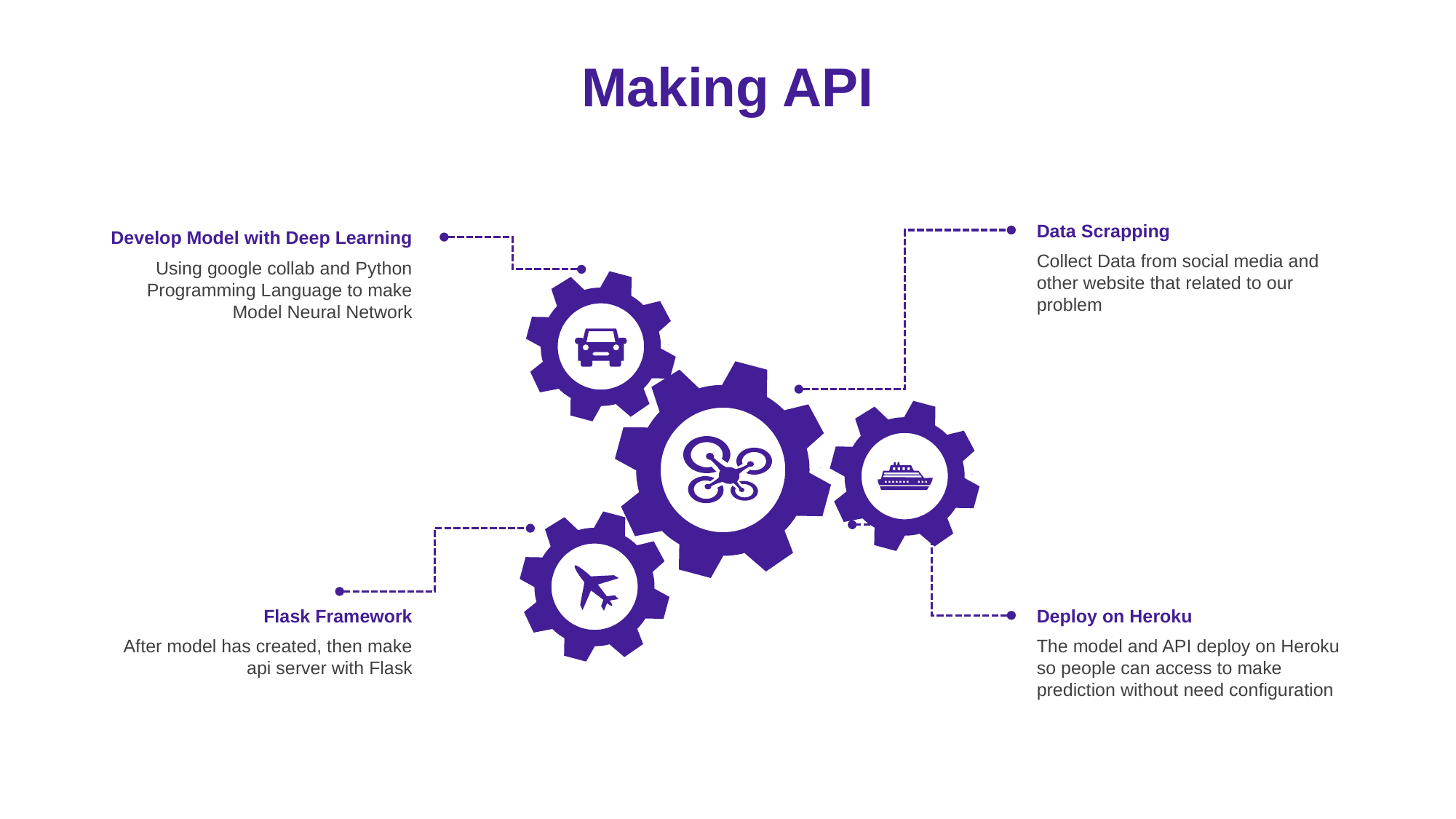

Making API
Data Scrapping
Collect Data from social media and other website that related to our problem
Develop Model with Deep Learning
Using google collab and Python Programming Language to make Model Neural Network

Flask Framework
After model has created, then make api server with Flask
Deploy on Heroku
The model and API deploy on Heroku so people can access to make prediction without need configuration